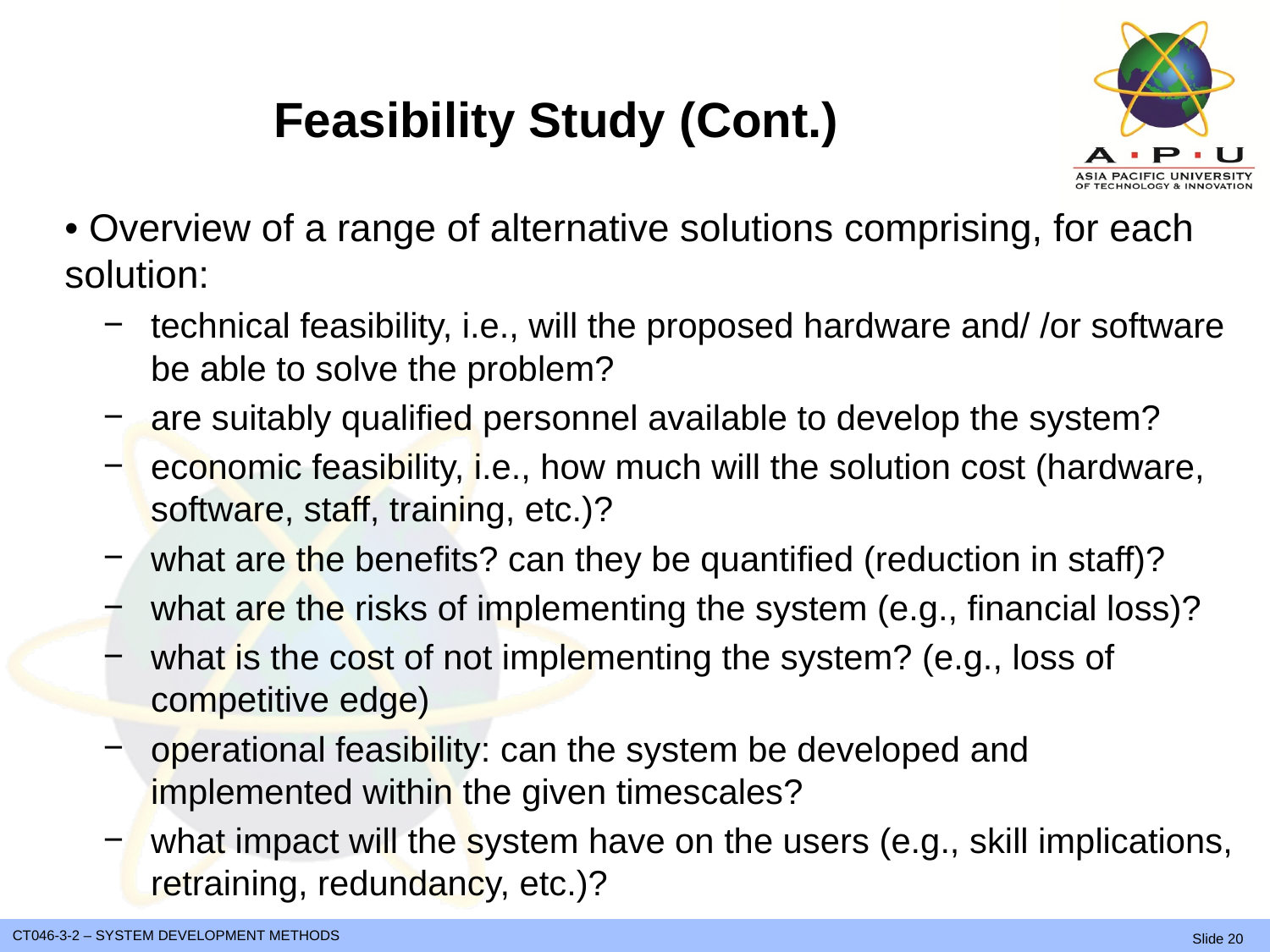

# Feasibility Study (Cont.)
• Overview of a range of alternative solutions comprising, for each solution:
technical feasibility, i.e., will the proposed hardware and/ /or software be able to solve the problem?
are suitably qualified personnel available to develop the system?
economic feasibility, i.e., how much will the solution cost (hardware, software, staff, training, etc.)?
what are the benefits? can they be quantified (reduction in staff)?
what are the risks of implementing the system (e.g., financial loss)?
what is the cost of not implementing the system? (e.g., loss of competitive edge)
operational feasibility: can the system be developed and implemented within the given timescales?
what impact will the system have on the users (e.g., skill implications, retraining, redundancy, etc.)?